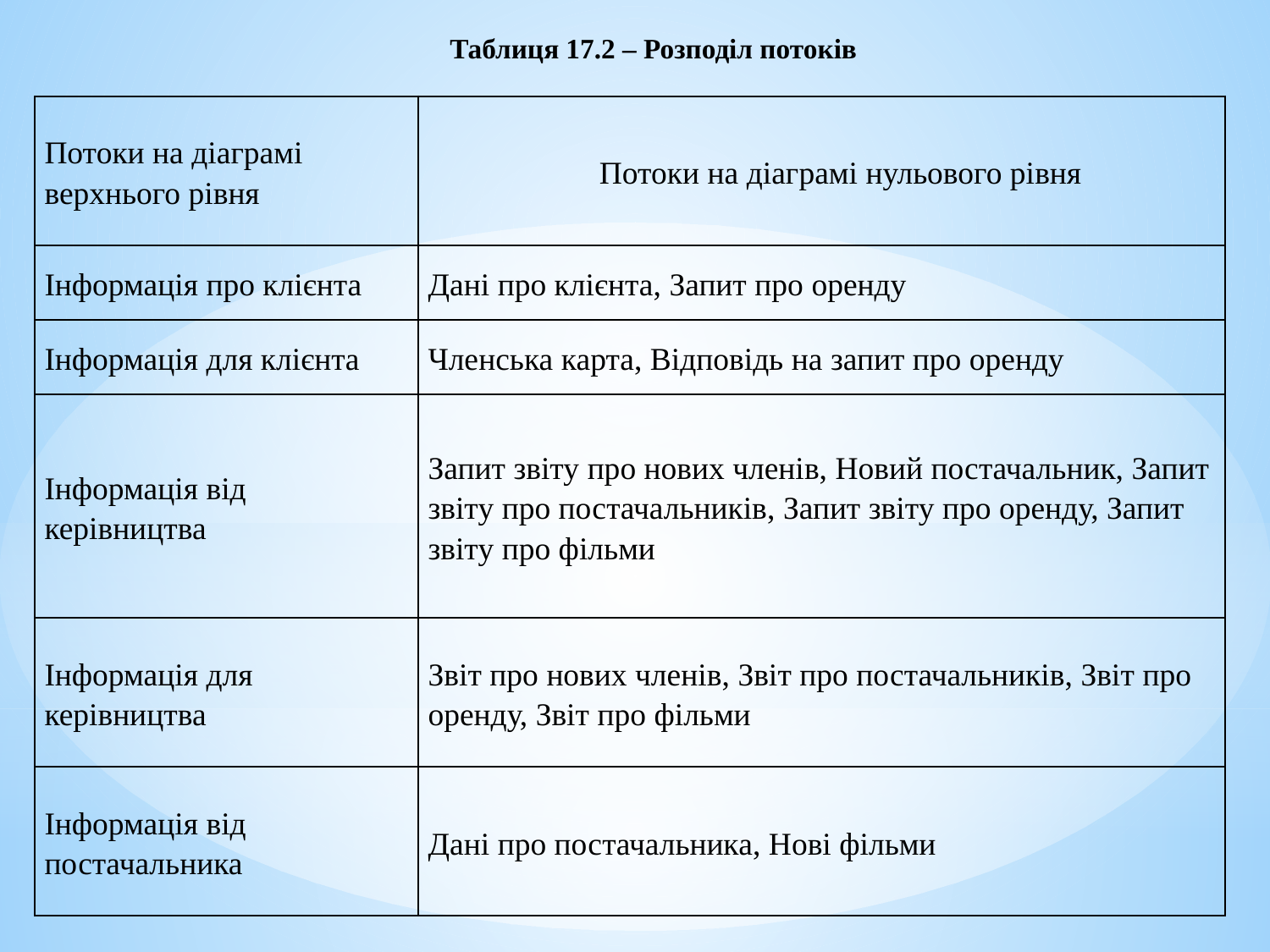

Таблиця 17.2 – Розподіл потоків
| Потоки на діаграмі верхнього рівня | Потоки на діаграмі нульового рівня |
| --- | --- |
| Інформація про клієнта | Дані про клієнта, Запит про оренду |
| Інформація для клієнта | Членська карта, Відповідь на запит про оренду |
| Інформація від керівництва | Запит звіту про нових членів, Новий постачальник, Запит звіту про постачальників, Запит звіту про оренду, Запит звіту про фільми |
| Інформація для керівництва | Звіт про нових членів, Звіт про постачальників, Звіт про оренду, Звіт про фільми |
| Інформація від постачальника | Дані про постачальника, Нові фільми |